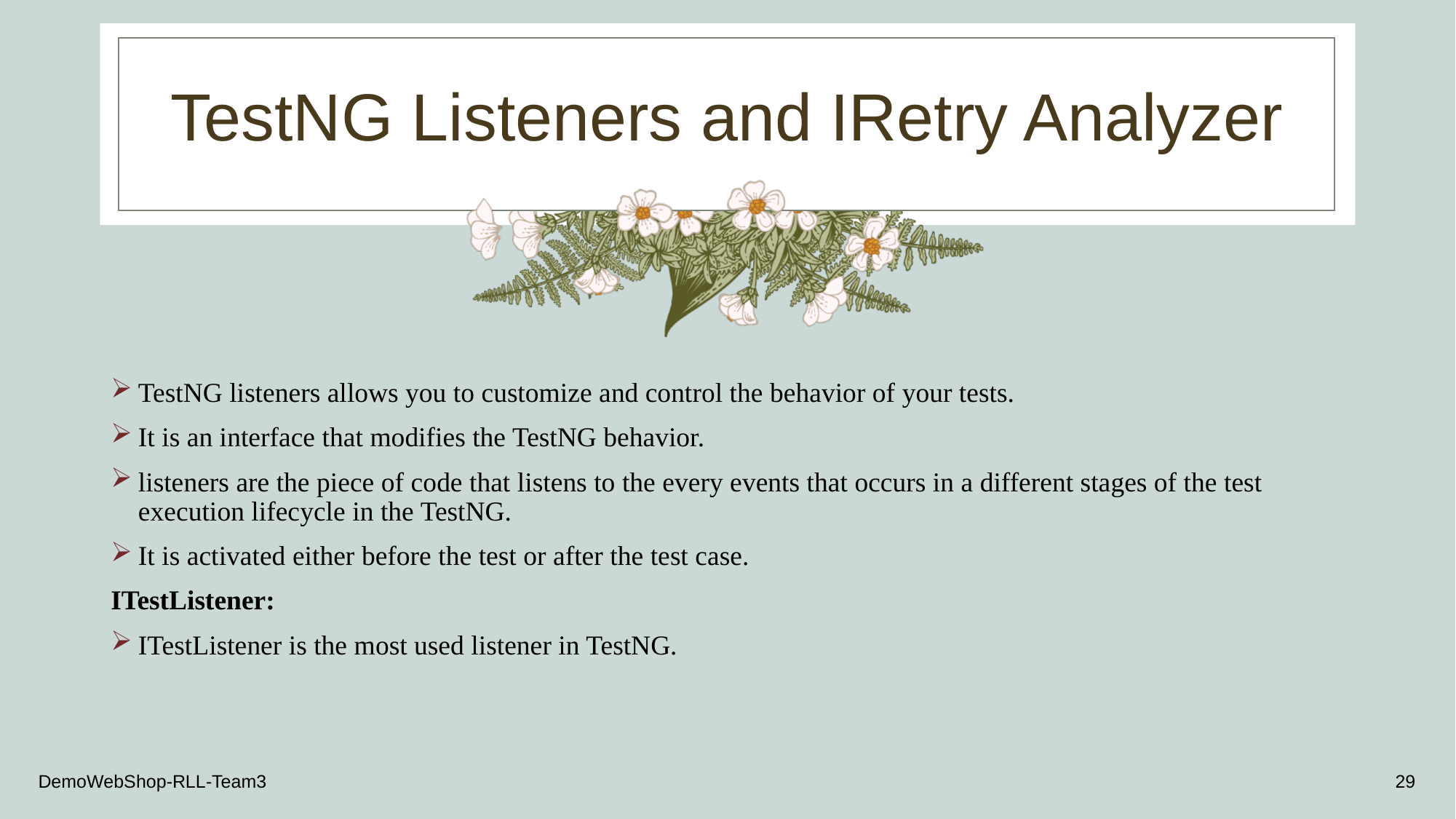

# TestNG Listeners and IRetry Analyzer
TestNG listeners allows you to customize and control the behavior of your tests.
It is an interface that modifies the TestNG behavior.
listeners are the piece of code that listens to the every events that occurs in a different stages of the test execution lifecycle in the TestNG.
It is activated either before the test or after the test case.
ITestListener:
ITestListener is the most used listener in TestNG.
DemoWebShop-RLL-Team3
29